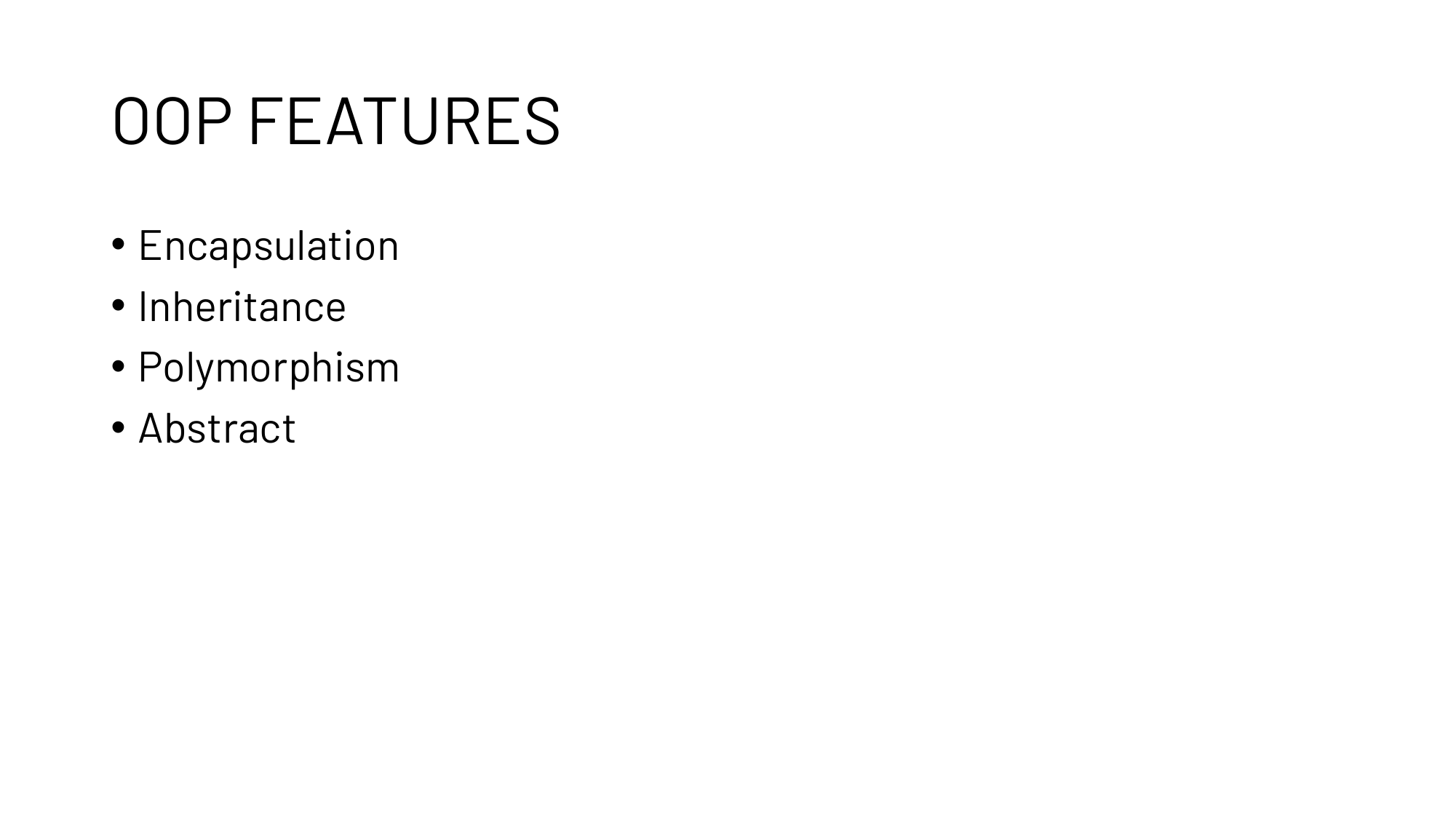

# OOP FEATURES
Encapsulation
Inheritance
Polymorphism
Abstract